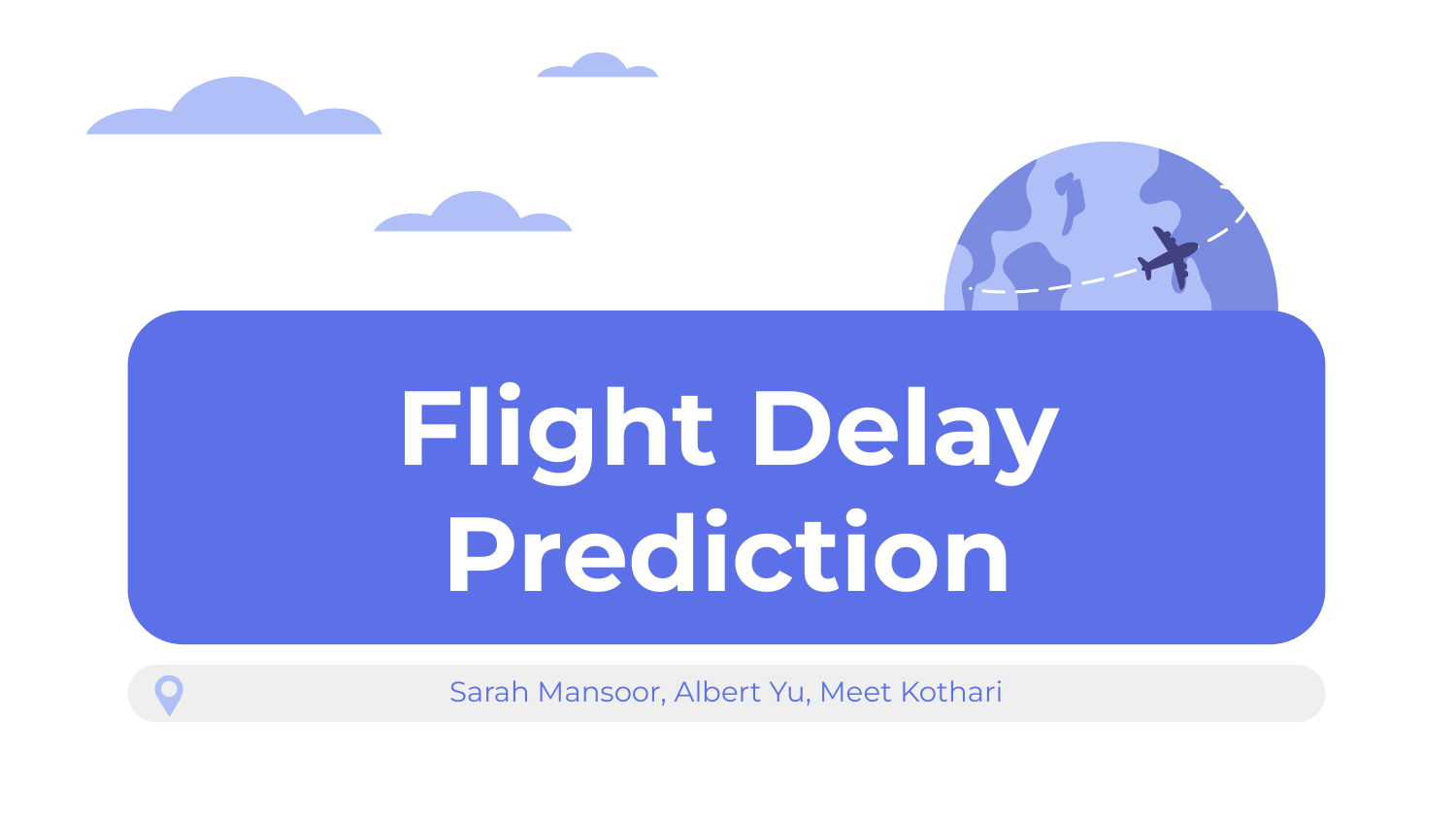

# Flight Delay Prediction
Sarah Mansoor, Albert Yu, Meet Kothari